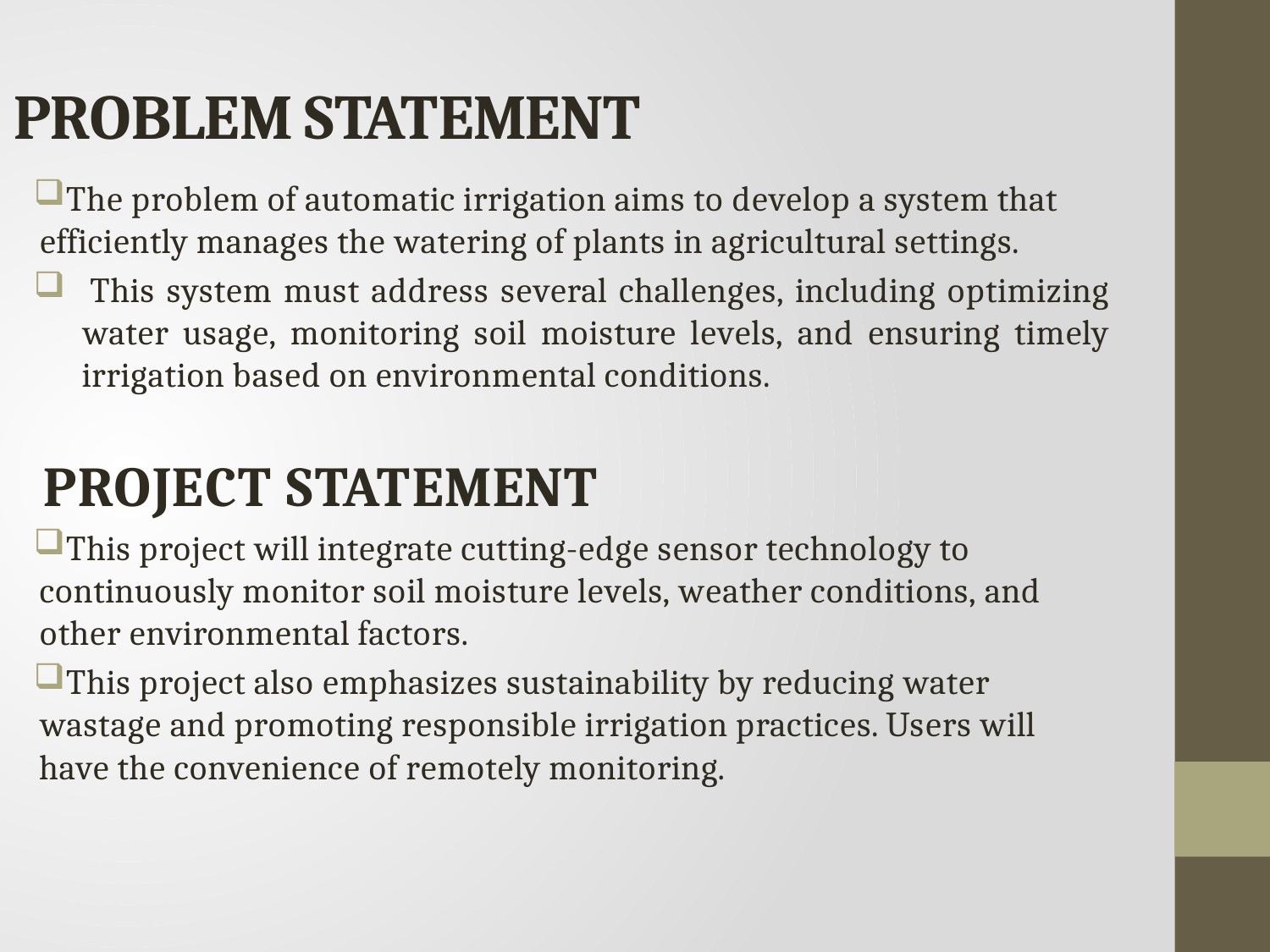

# PROBLEM STATEMENT
The problem of automatic irrigation aims to develop a system that efficiently manages the watering of plants in agricultural settings.
 This system must address several challenges, including optimizing water usage, monitoring soil moisture levels, and ensuring timely irrigation based on environmental conditions.

PROJECT STATEMENT
This project will integrate cutting-edge sensor technology to continuously monitor soil moisture levels, weather conditions, and other environmental factors.
This project also emphasizes sustainability by reducing water wastage and promoting responsible irrigation practices. Users will have the convenience of remotely monitoring.